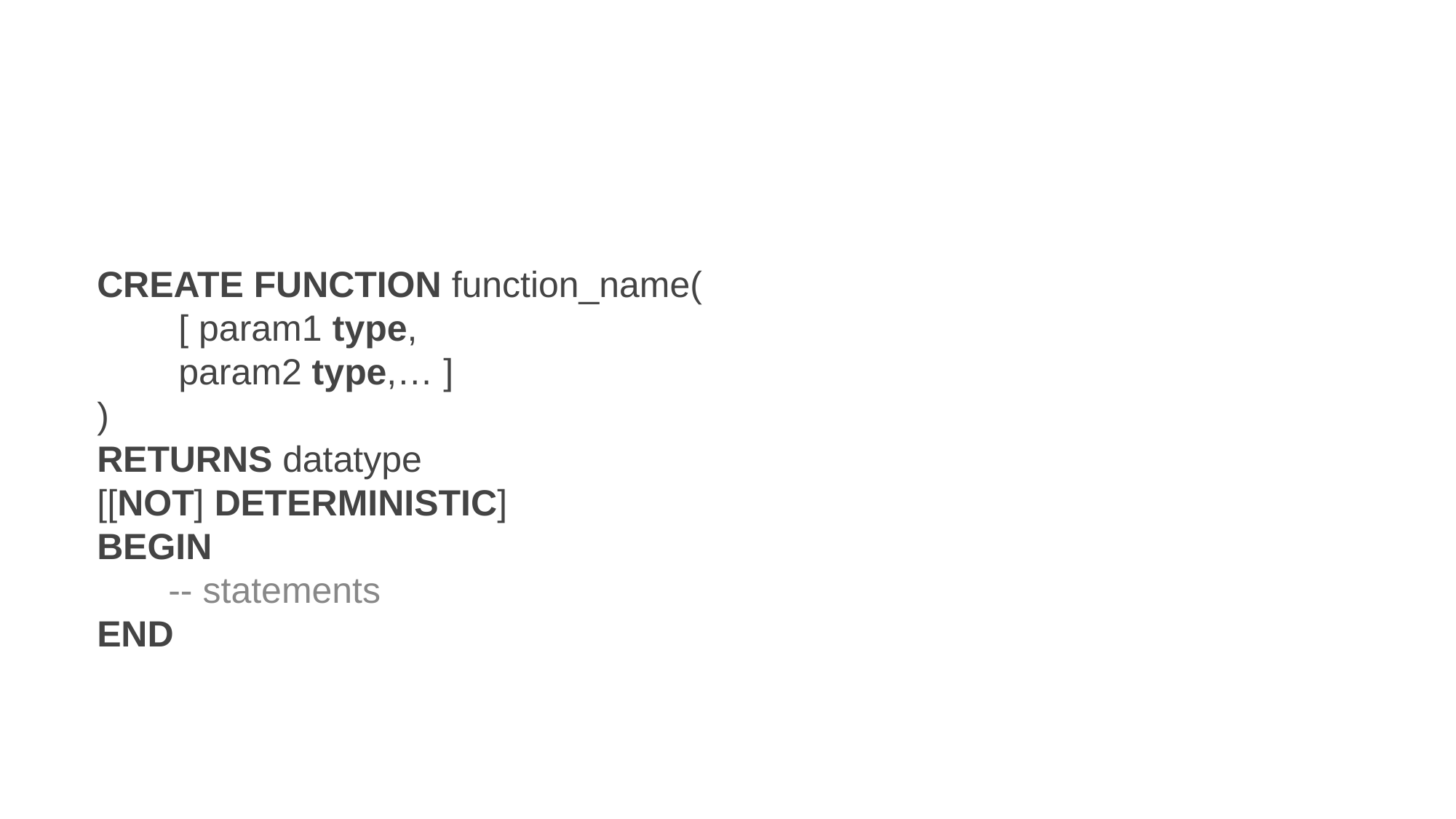

#
CREATE FUNCTION function_name(
        [ param1 type,
        param2 type,… ]
)
RETURNS datatype
[[NOT] DETERMINISTIC]
BEGIN
       -- statements
END